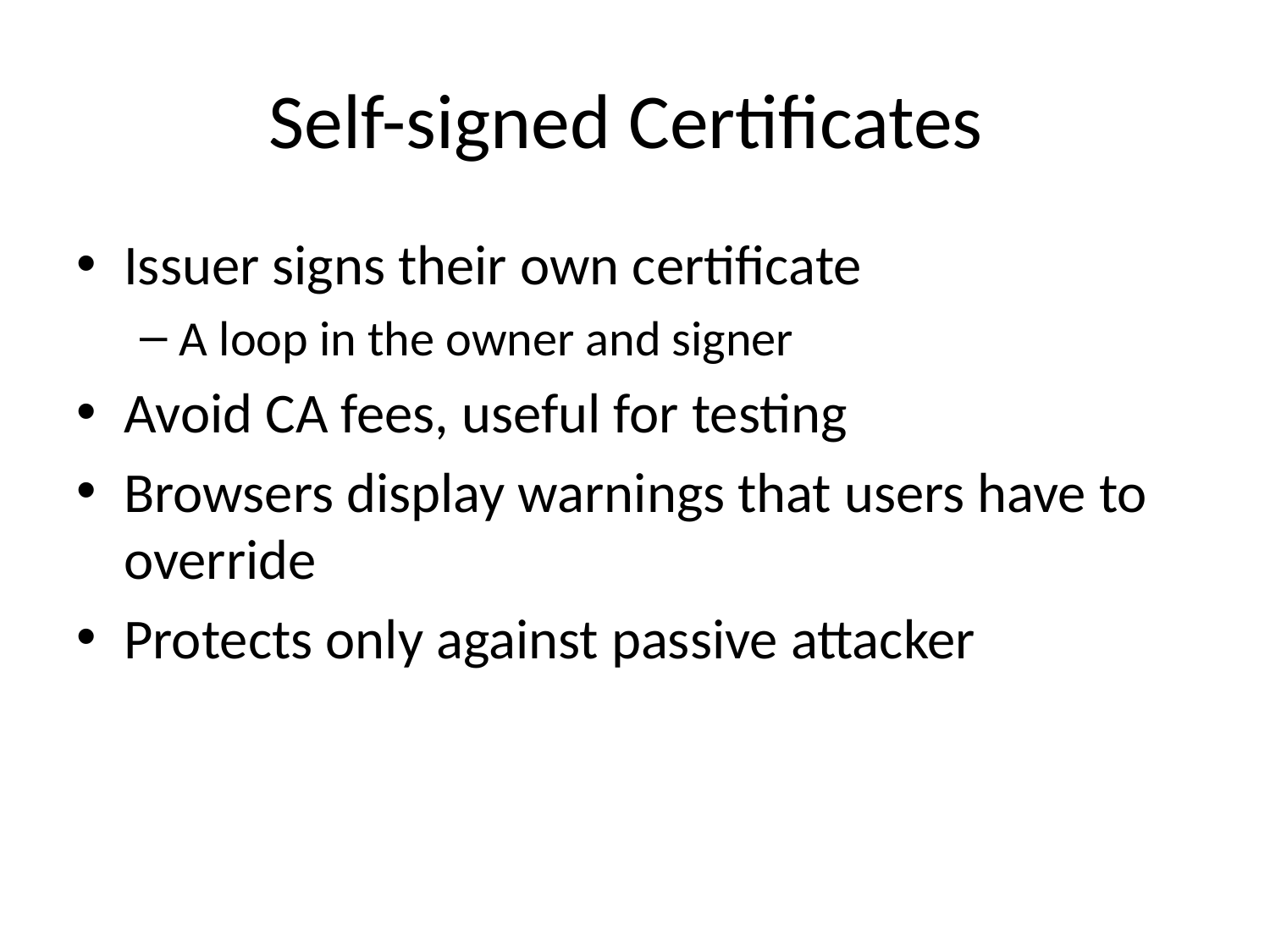

# Self-signed Certificates
Issuer signs their own certificate
A loop in the owner and signer
Avoid CA fees, useful for testing
Browsers display warnings that users have to override
Protects only against passive attacker